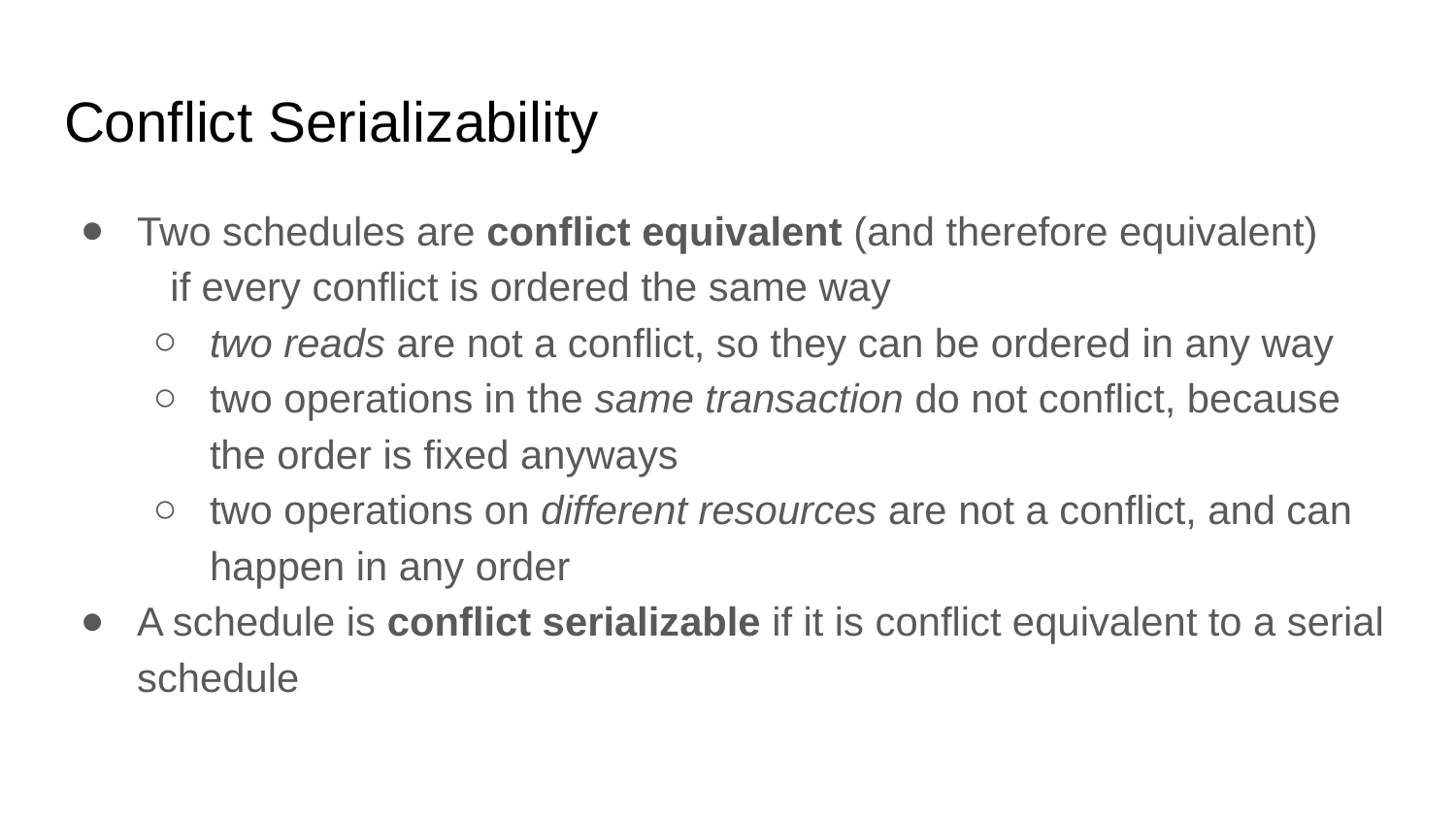

# Conflict Serializability
Two schedules are conflict equivalent (and therefore equivalent)           if every conflict is ordered the same way
two reads are not a conflict, so they can be ordered in any way
two operations in the same transaction do not conflict, because the order is fixed anyways
two operations on different resources are not a conflict, and can happen in any order
A schedule is conflict serializable if it is conflict equivalent to a serial schedule